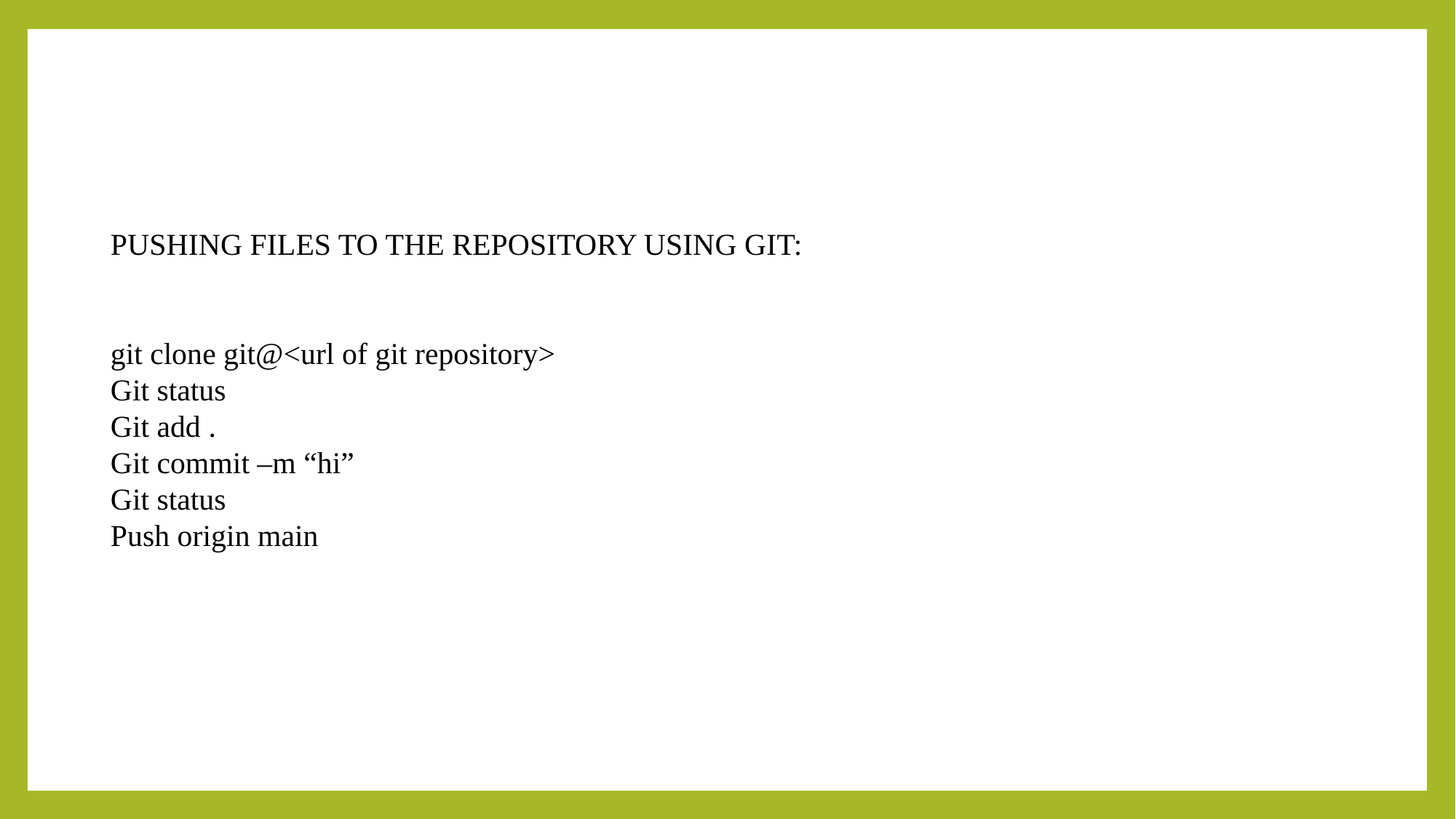

PUSHING FILES TO THE REPOSITORY USING GIT:

git clone git@<url of git repository>
Git status
Git add .
Git commit –m “hi”
Git status
Push origin main